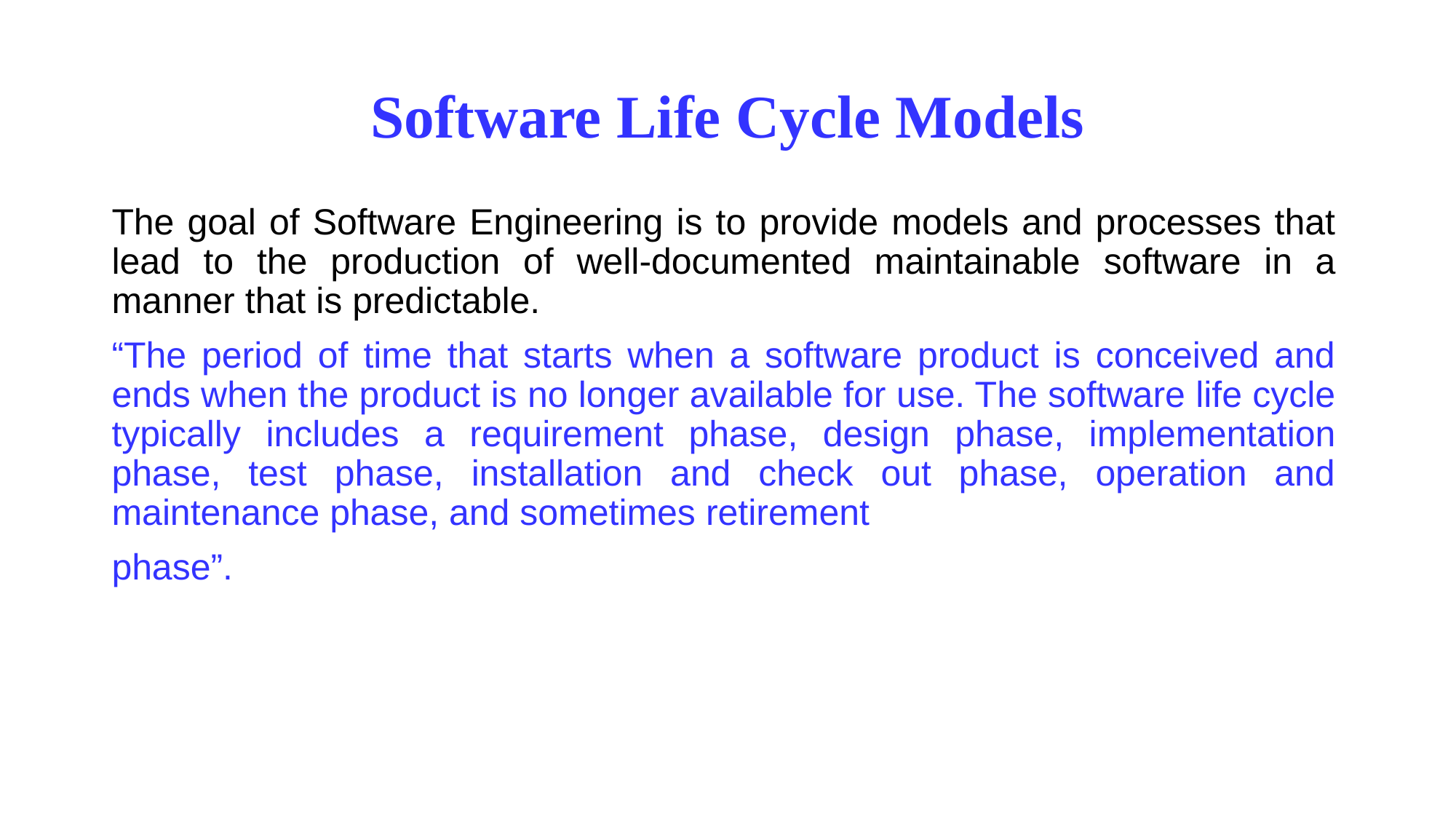

# Software Life Cycle Models
The goal of Software Engineering is to provide models and processes that lead to the production of well-documented maintainable software in a manner that is predictable.
“The period of time that starts when a software product is conceived and ends when the product is no longer available for use. The software life cycle typically includes a requirement phase, design phase, implementation phase, test phase, installation and check out phase, operation and maintenance phase, and sometimes retirement
phase”.